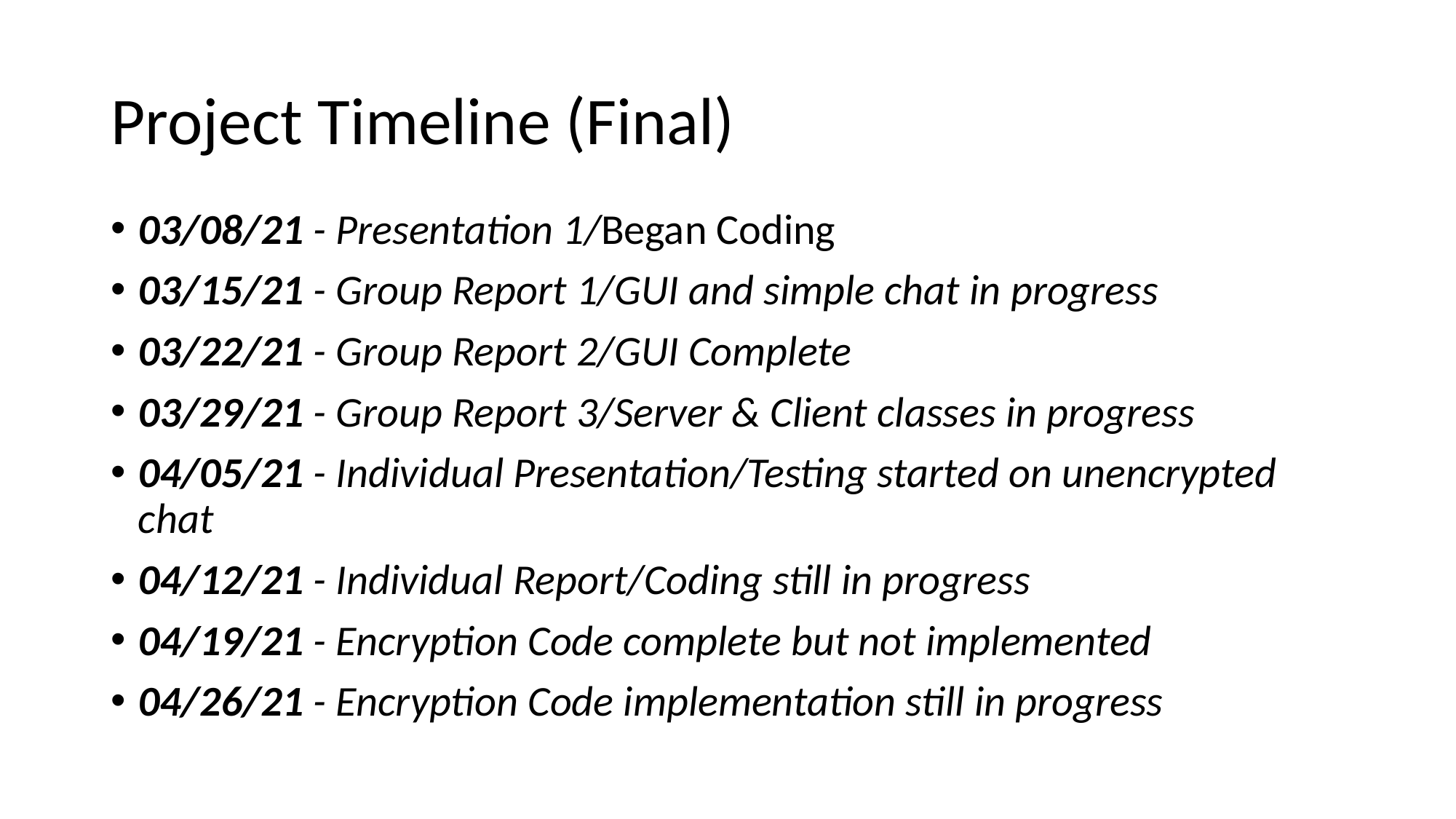

# Project Timeline (Final)
03/08/21 - Presentation 1/Began Coding
03/15/21 - Group Report 1/GUI and simple chat in progress
03/22/21 - Group Report 2/GUI Complete
03/29/21 - Group Report 3/Server & Client classes in progress
04/05/21 - Individual Presentation/Testing started on unencrypted chat
04/12/21 - Individual Report/Coding still in progress
04/19/21 - Encryption Code complete but not implemented
04/26/21 - Encryption Code implementation still in progress